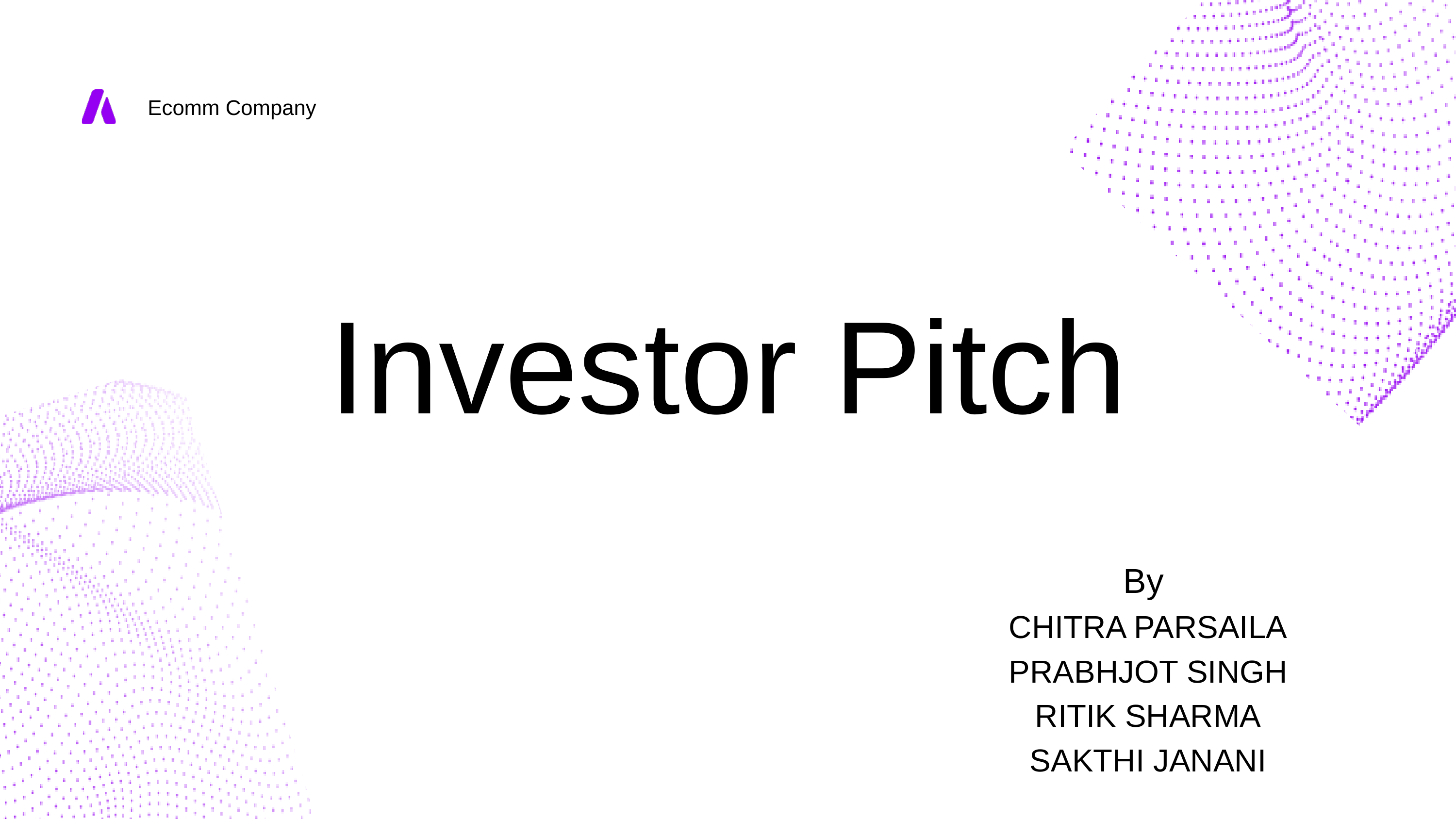

Ecomm Company
Investor Pitch

By
CHITRA PARSAILA
PRABHJOT SINGH
RITIK SHARMA
SAKTHI JANANI